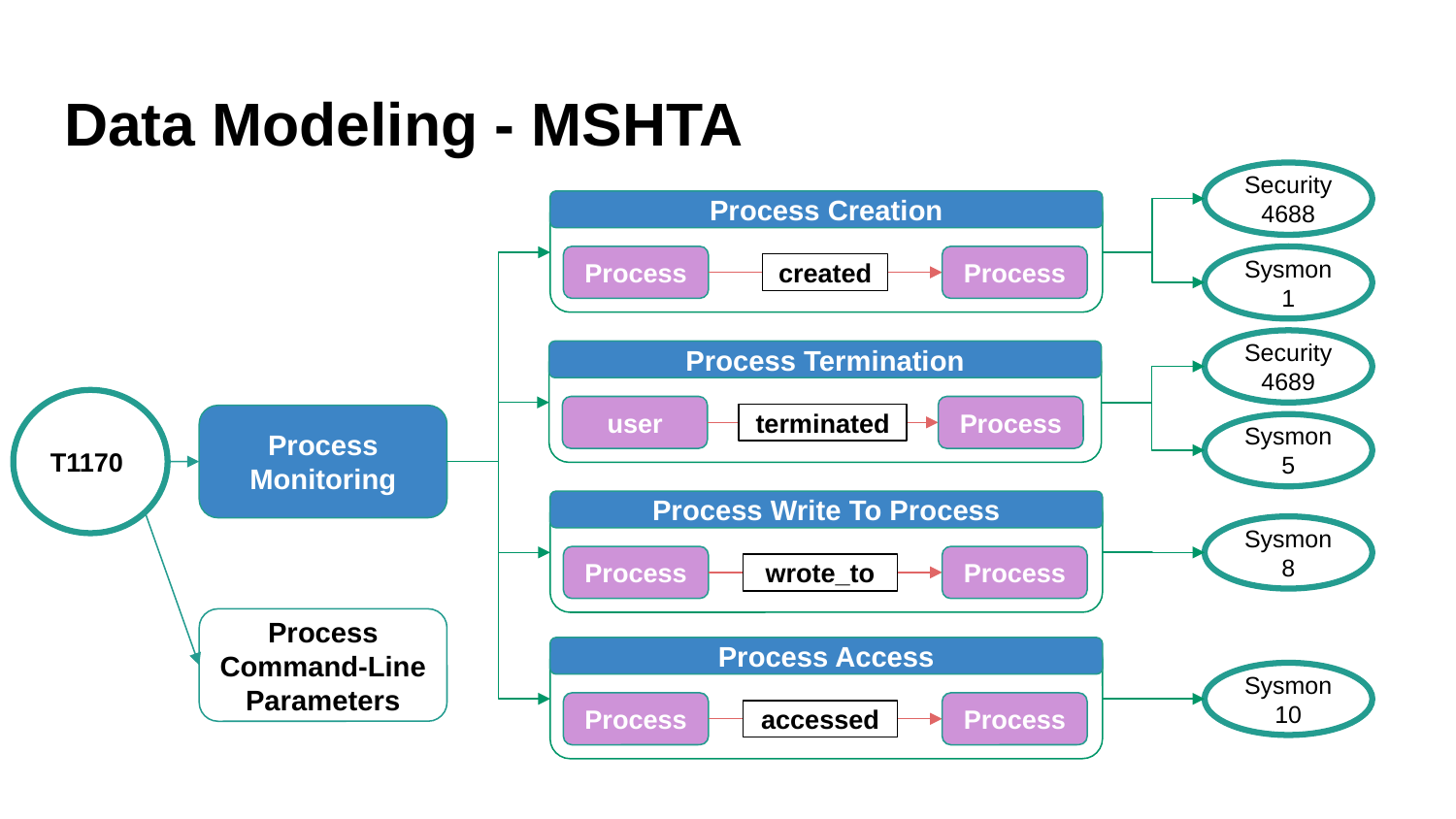

# Data Modeling - MSHTA
Security 4688
Process Creation

Process
Process
Sysmon 1
created
Security 4689
Process Termination

T1170
user
Process
terminated
Process Monitoring
Sysmon 5
Process Write To Process

Sysmon 8
Process
Process
wrote_to
Process Command-Line Parameters
Process Access

Sysmon 10
Process
Process
accessed